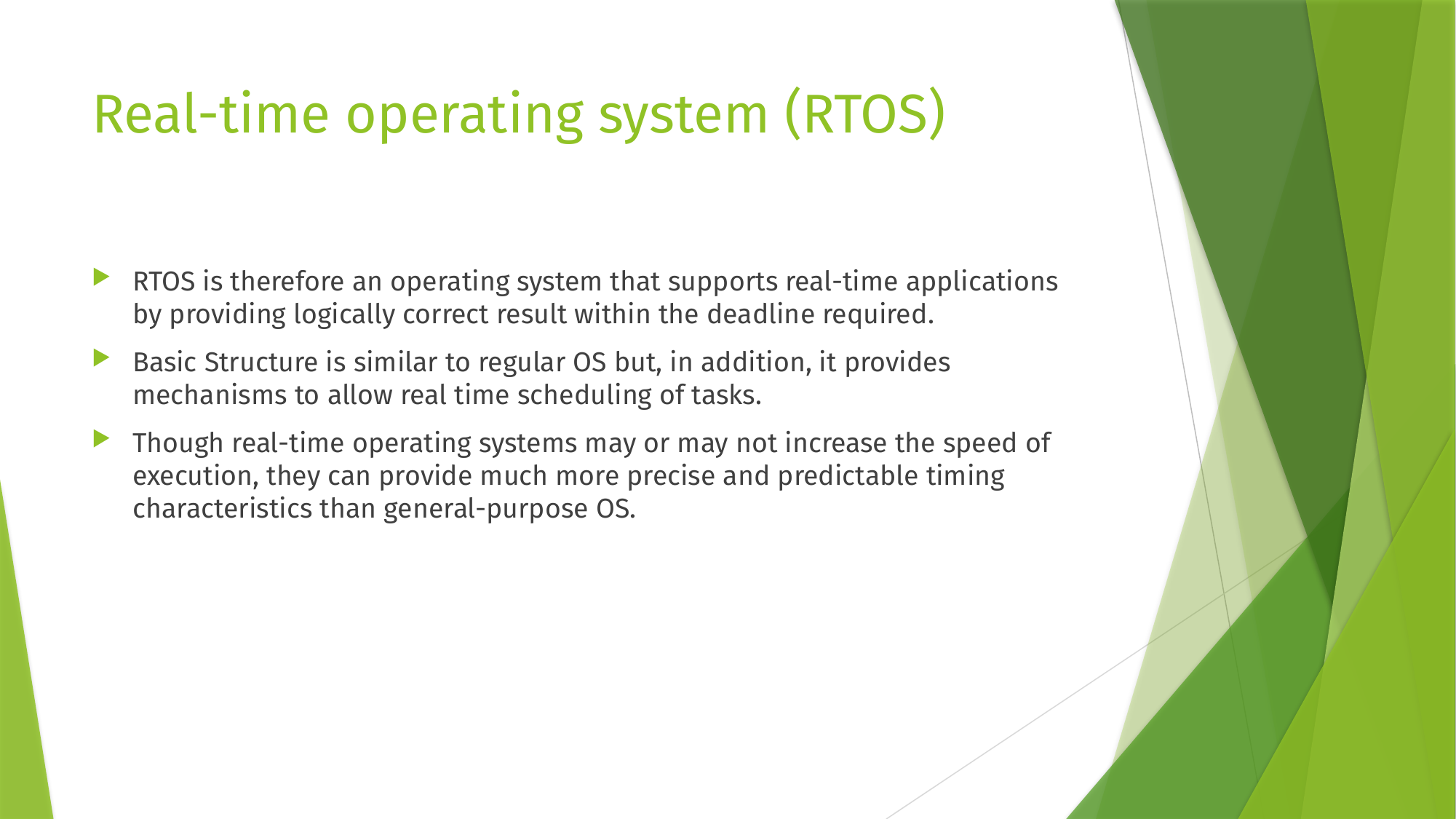

# Real-time operating system (RTOS)
RTOS is therefore an operating system that supports real-time applications by providing logically correct result within the deadline required.
Basic Structure is similar to regular OS but, in addition, it provides mechanisms to allow real time scheduling of tasks.
Though real-time operating systems may or may not increase the speed of execution, they can provide much more precise and predictable timing characteristics than general-purpose OS.